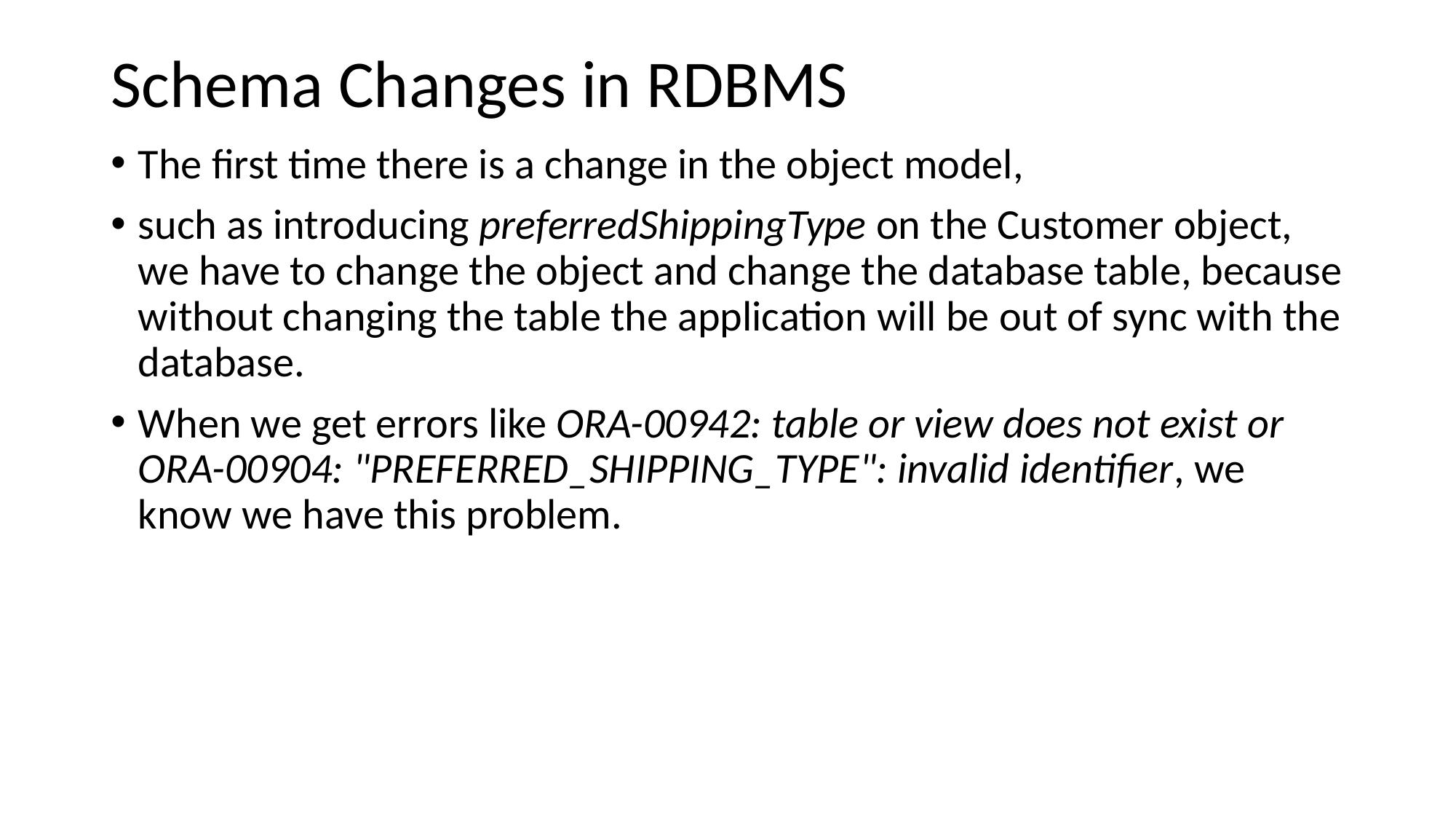

# Schema Changes in RDBMS
The first time there is a change in the object model,
such as introducing preferredShippingType on the Customer object, we have to change the object and change the database table, because without changing the table the application will be out of sync with the database.
When we get errors like ORA-00942: table or view does not exist or ORA-00904: "PREFERRED_SHIPPING_TYPE": invalid identifier, we know we have this problem.